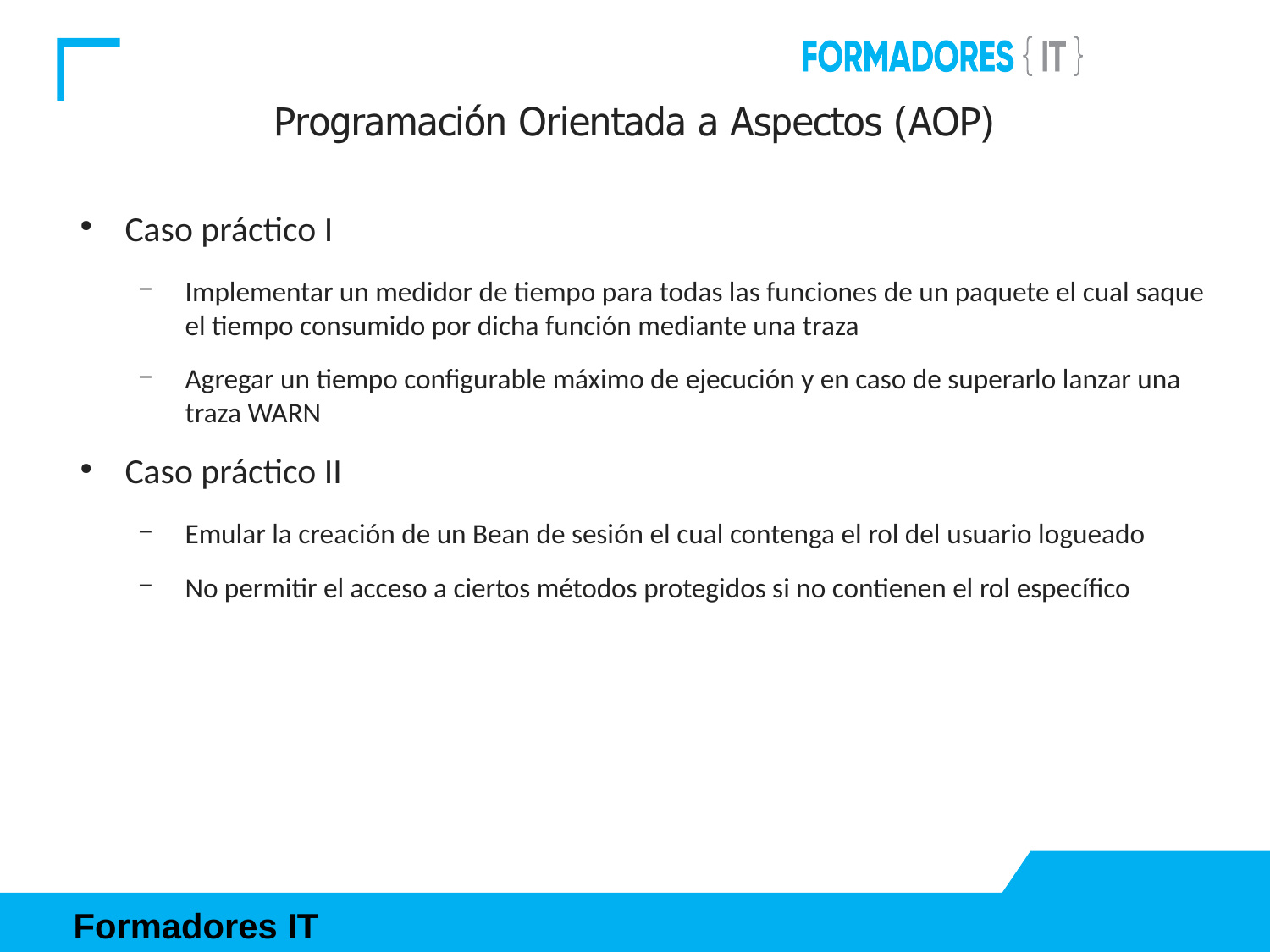

Programación Orientada a Aspectos (AOP)
Caso práctico I
Implementar un medidor de tiempo para todas las funciones de un paquete el cual saque el tiempo consumido por dicha función mediante una traza
Agregar un tiempo configurable máximo de ejecución y en caso de superarlo lanzar una traza WARN
Caso práctico II
Emular la creación de un Bean de sesión el cual contenga el rol del usuario logueado
No permitir el acceso a ciertos métodos protegidos si no contienen el rol específico